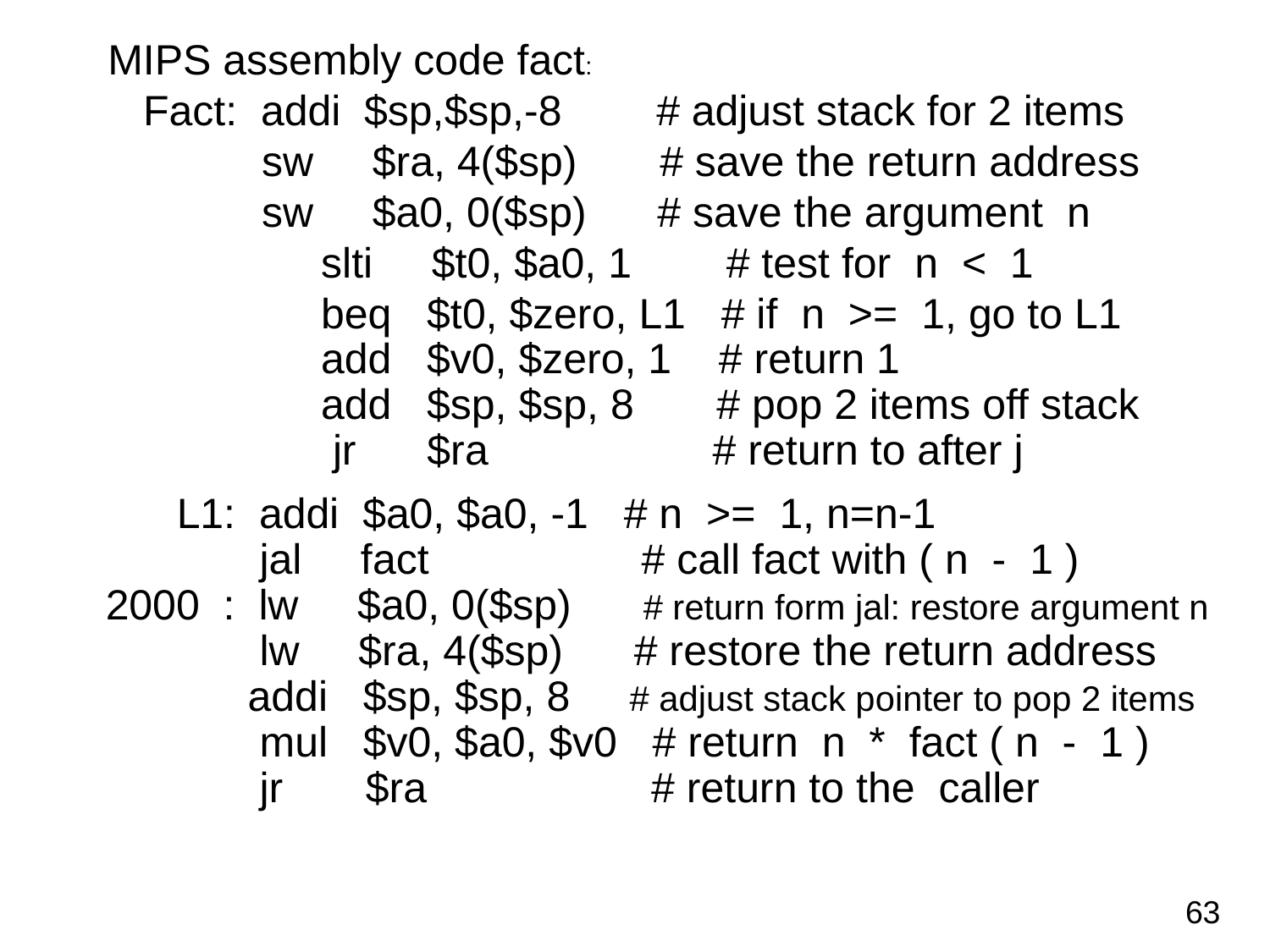

MIPS assembly code fact:
   Fact:  addi  $sp,$sp,-8        # adjust stack for 2 items
             sw     $ra, 4($sp)       # save the return address
             sw     $a0, 0($sp)      # save the argument  n
                  slti     $t0, $a0, 1        # test for  n  <  1
                  beq   $t0, $zero, L1   # if  n  >=  1, go to L1
                  add   $v0, $zero, 1    # return 1
                  add   $sp, $sp, 8       # pop 2 items off stack
                   jr      $ra                   # return to after j

        L1:  addi  $a0, $a0, -1   # n  >=  1, n=n-1
               jal     fact                  # call fact with ( n  -  1 )
  2000  :  lw     $a0, 0($sp)      # return form jal: restore argument n
               lw     $ra, 4($sp)      # restore the return address
              addi   $sp, $sp, 8     # adjust stack pointer to pop 2 items
               mul   $v0, $a0, $v0   # return  n  *  fact ( n  -  1 )
               jr       $ra                   # return to the  caller
63